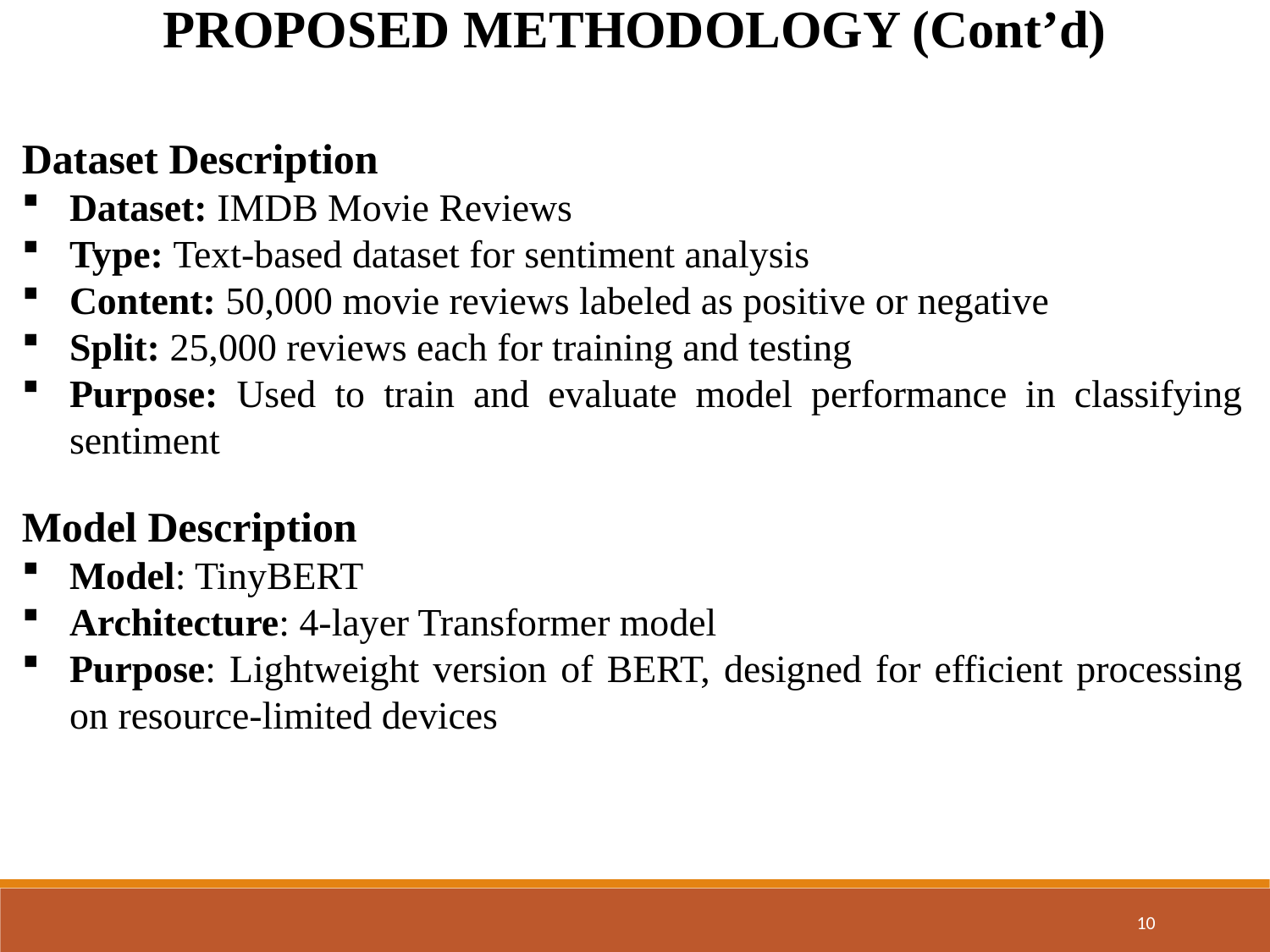

PROPOSED METHODOLOGY (Cont’d)
Dataset Description
Dataset: IMDB Movie Reviews
Type: Text-based dataset for sentiment analysis
Content: 50,000 movie reviews labeled as positive or negative
Split: 25,000 reviews each for training and testing
Purpose: Used to train and evaluate model performance in classifying sentiment

Model Description
Model: TinyBERT
Architecture: 4-layer Transformer model
Purpose: Lightweight version of BERT, designed for efficient processing on resource-limited devices

10